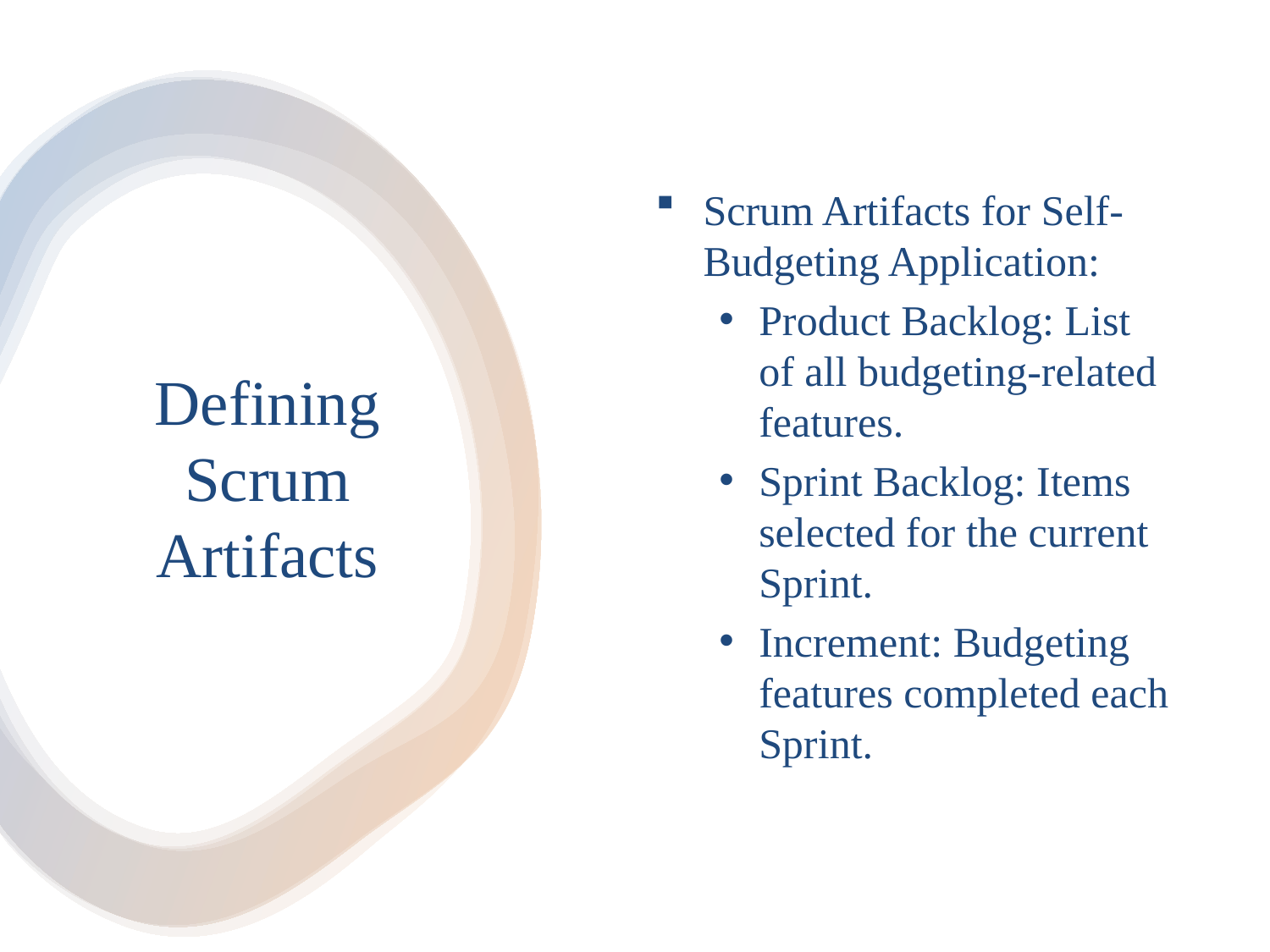

Scrum Artifacts for Self-Budgeting Application:
Product Backlog: List of all budgeting-related features.
Sprint Backlog: Items selected for the current Sprint.
Increment: Budgeting features completed each Sprint.
# Defining Scrum Artifacts